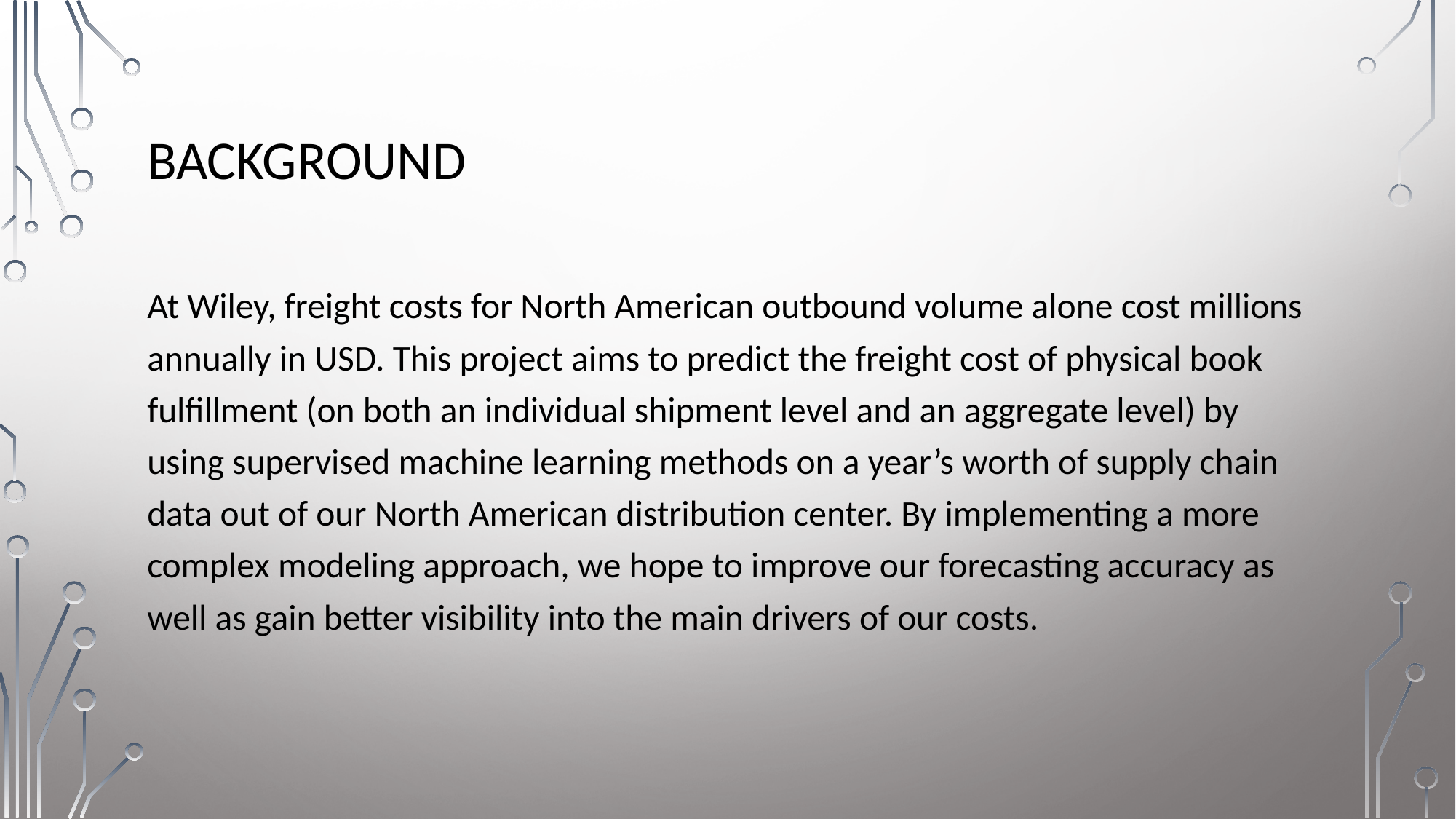

# Background
At Wiley, freight costs for North American outbound volume alone cost millions annually in USD. This project aims to predict the freight cost of physical book fulfillment (on both an individual shipment level and an aggregate level) by using supervised machine learning methods on a year’s worth of supply chain data out of our North American distribution center. By implementing a more complex modeling approach, we hope to improve our forecasting accuracy as well as gain better visibility into the main drivers of our costs.